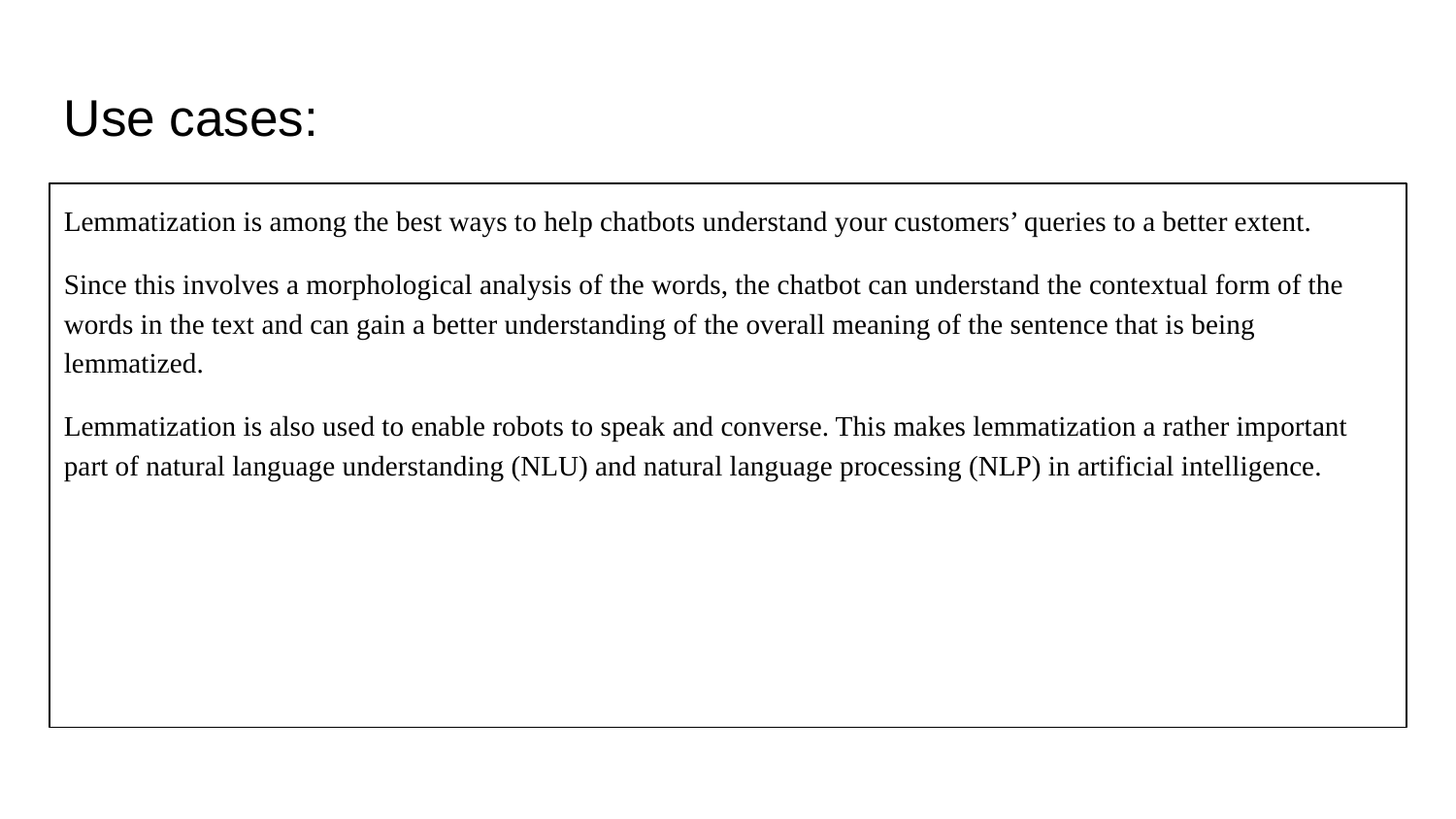

Use cases:
Lemmatization is among the best ways to help chatbots understand your customers’ queries to a better extent.
Since this involves a morphological analysis of the words, the chatbot can understand the contextual form of the words in the text and can gain a better understanding of the overall meaning of the sentence that is being lemmatized.
Lemmatization is also used to enable robots to speak and converse. This makes lemmatization a rather important part of natural language understanding (NLU) and natural language processing (NLP) in artificial intelligence.
‍